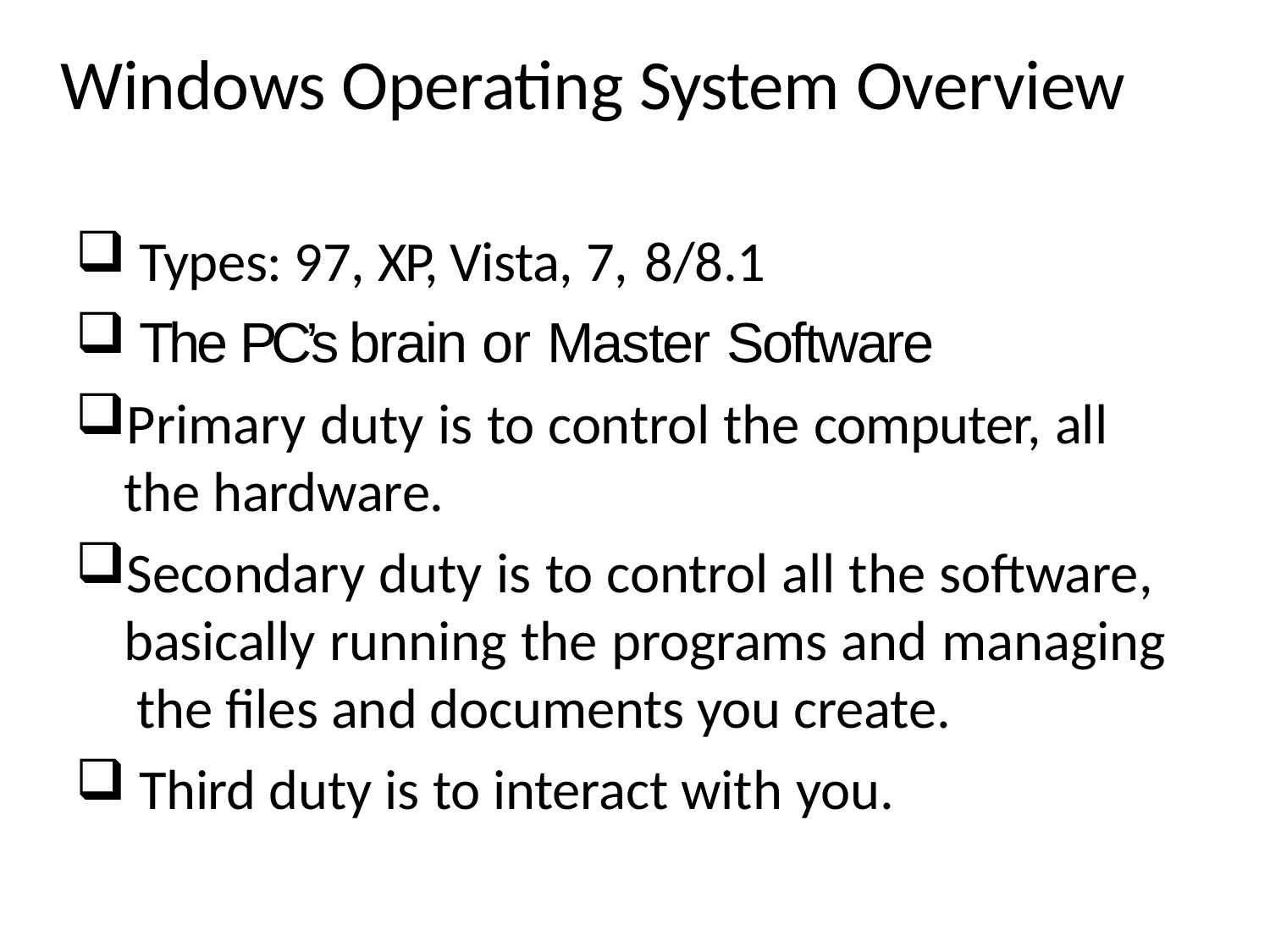

# Windows Operating System Overview
Types: 97, XP, Vista, 7, 8/8.1
The PC’s brain or Master Software
Primary duty is to control the computer, all  the hardware.
Secondary duty is to control all the software,  basically running the programs and managing  the files and documents you create.
Third duty is to interact with you.